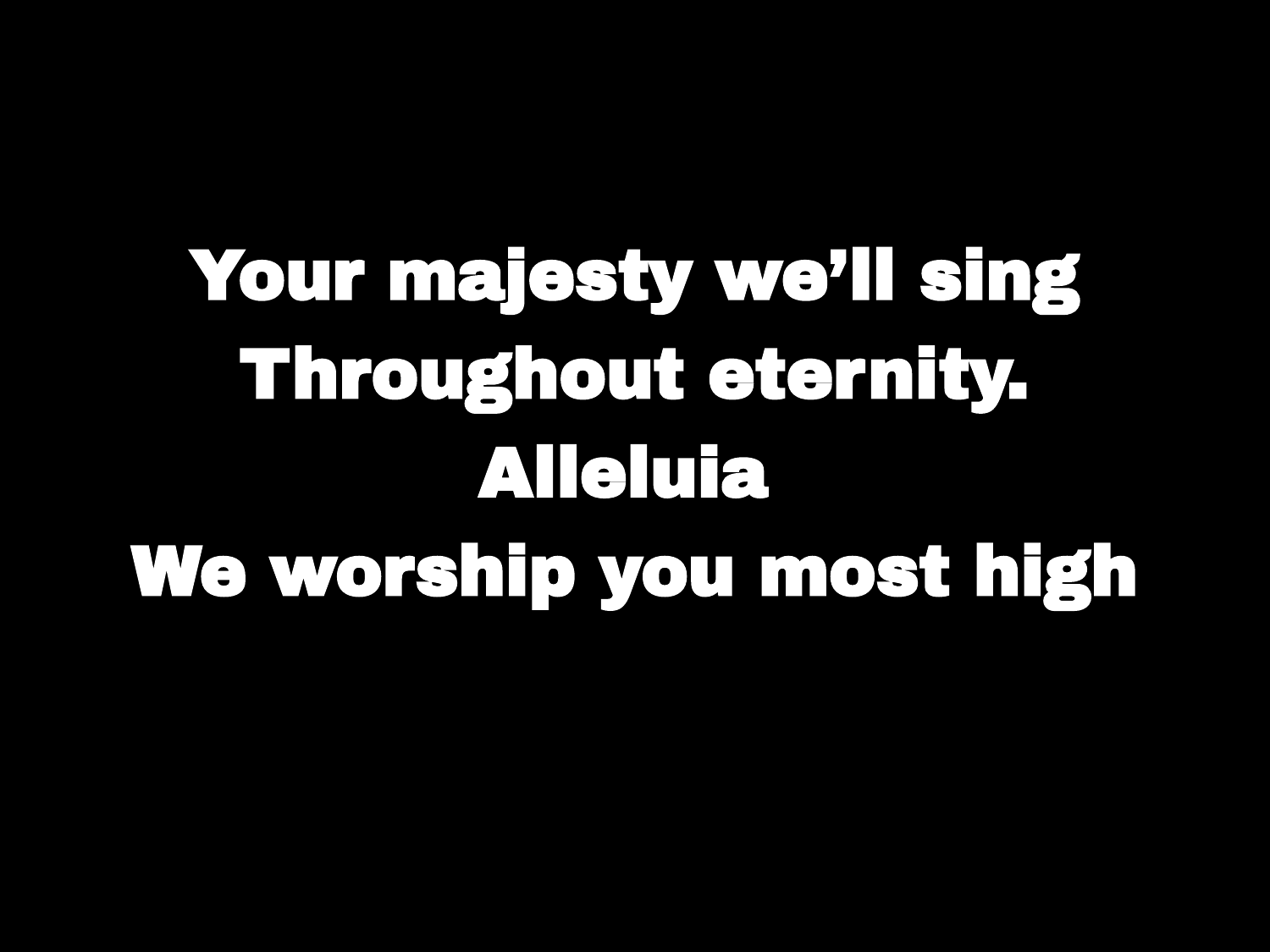

#
Your majesty we’ll sing
Throughout eternity.
Alleluia
We worship you most high